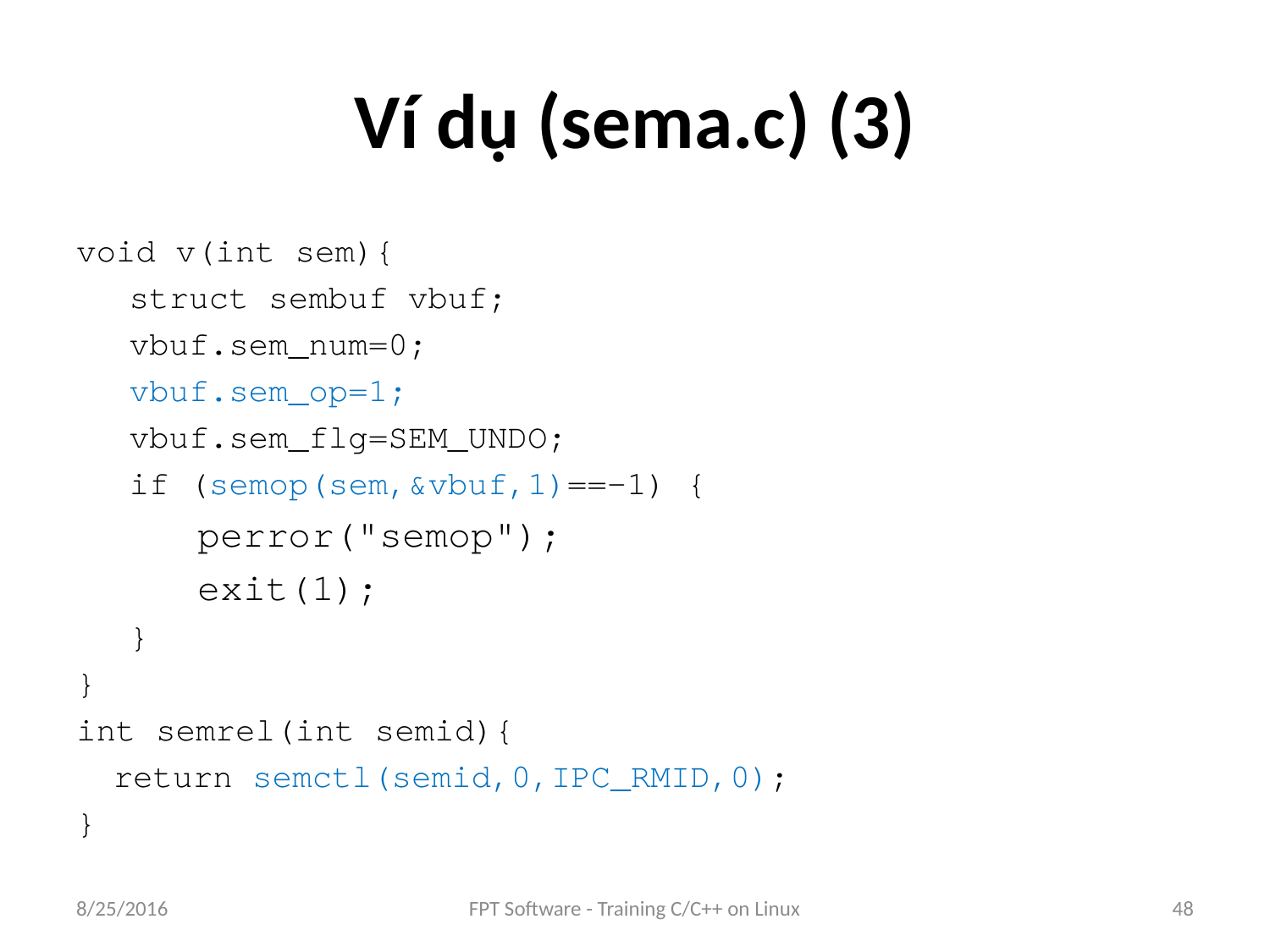

# Ví dụ (sema.c) (3)
void v(int sem){
struct sembuf vbuf;
vbuf.sem_num=0;
vbuf.sem_op=1;
vbuf.sem_flg=SEM_UNDO;
if (semop(sem,&vbuf,1)==-1) {
perror("semop");
exit(1);
}
}
int semrel(int semid){
	return semctl(semid,0,IPC_RMID,0);
}

8/25/2016
FPT Software - Training C/C++ on Linux
48